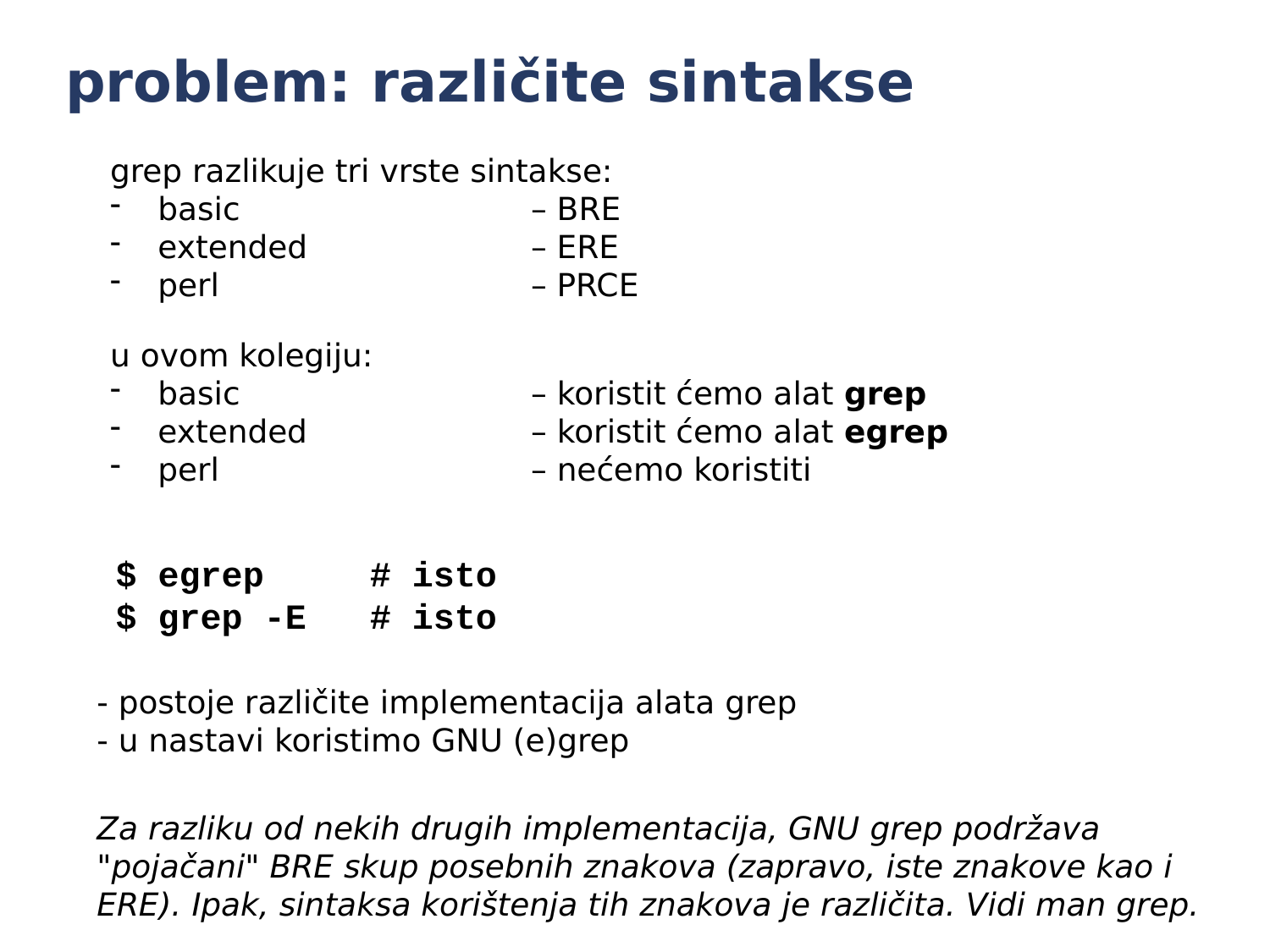

problem: različite sintakse
grep razlikuje tri vrste sintakse:
basic 	– BRE
extended 	– ERE
perl 	– PRCE
u ovom kolegiju:
basic 	– koristit ćemo alat grep
extended 	– koristit ćemo alat egrep
perl 	– nećemo koristiti
$ egrep     # isto
$ grep -E   # isto
- postoje različite implementacija alata grep
- u nastavi koristimo GNU (e)grep
Za razliku od nekih drugih implementacija, GNU grep podržava "pojačani" BRE skup posebnih znakova (zapravo, iste znakove kao i ERE). Ipak, sintaksa korištenja tih znakova je različita. Vidi man grep.